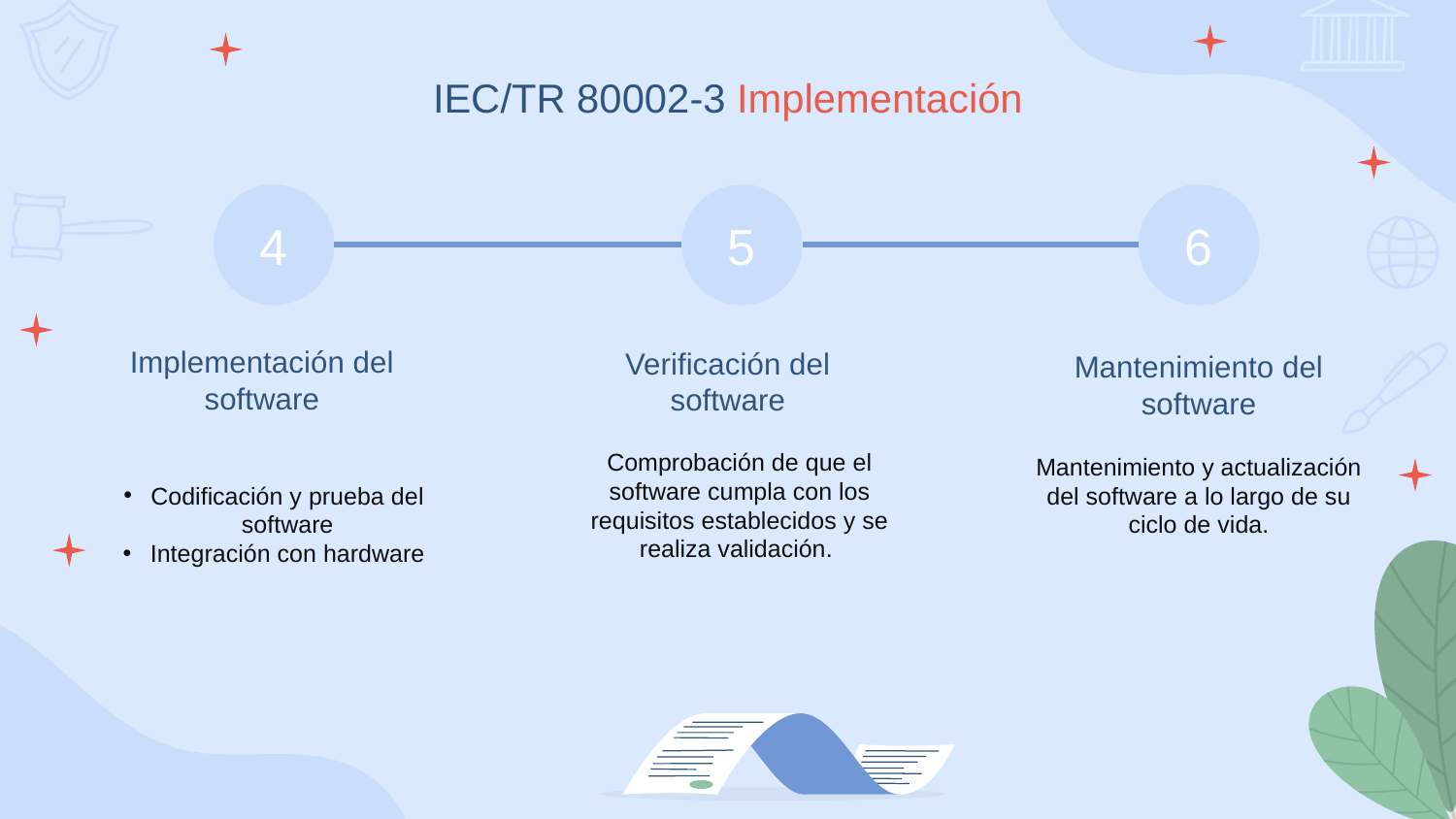

# IEC/TR 80002-3 Implementación
4
5
6
Implementación del software
Verificación del software
Mantenimiento del software
Comprobación de que el software cumpla con los requisitos establecidos y se realiza validación.

Codificación y prueba del software
Integración con hardware
Mantenimiento y actualización del software a lo largo de su ciclo de vida.